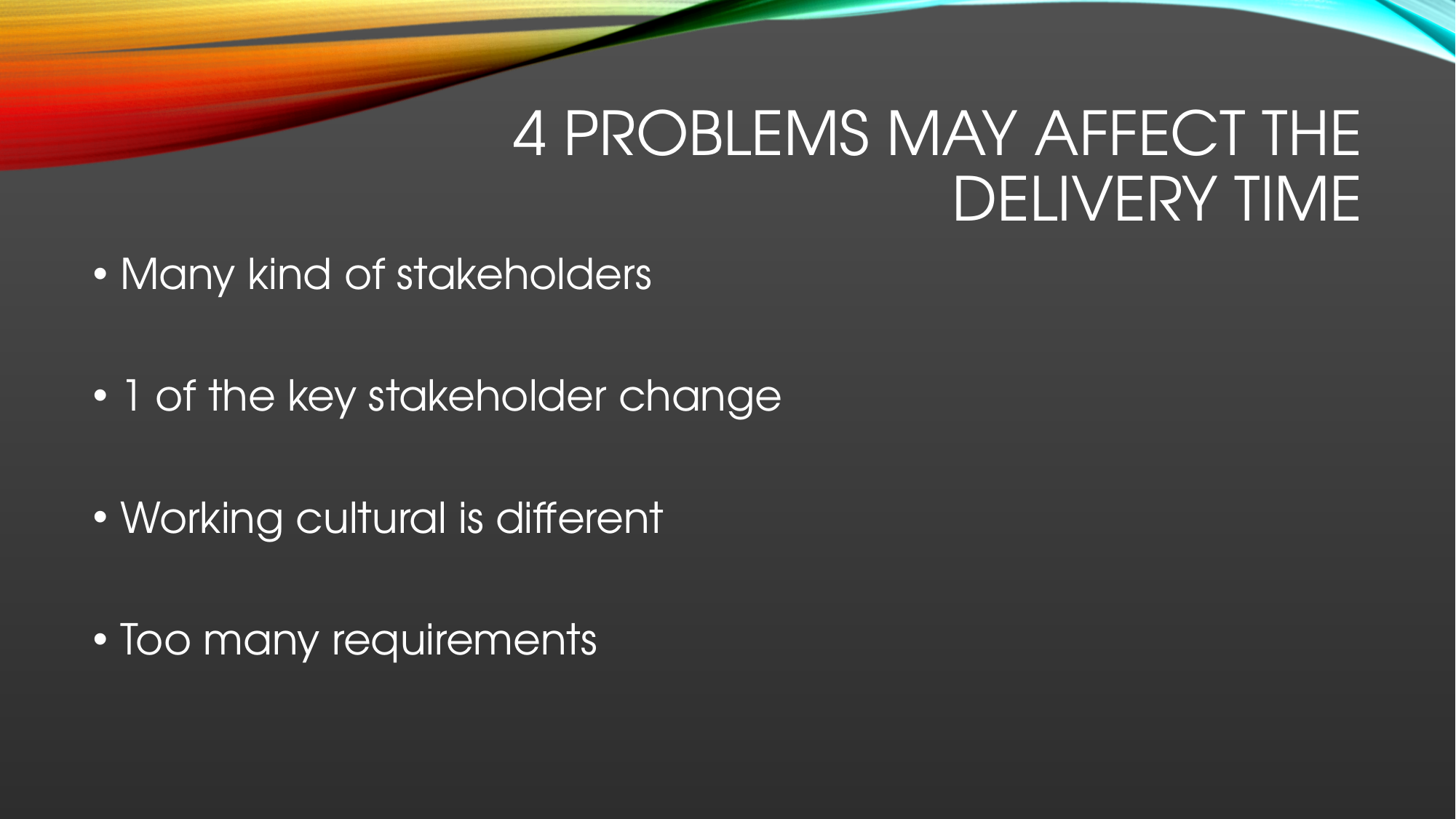

# 4 problems may affect the delivery time
Many kind of stakeholders

1 of the key stakeholder change

Working cultural is different

Too many requirements